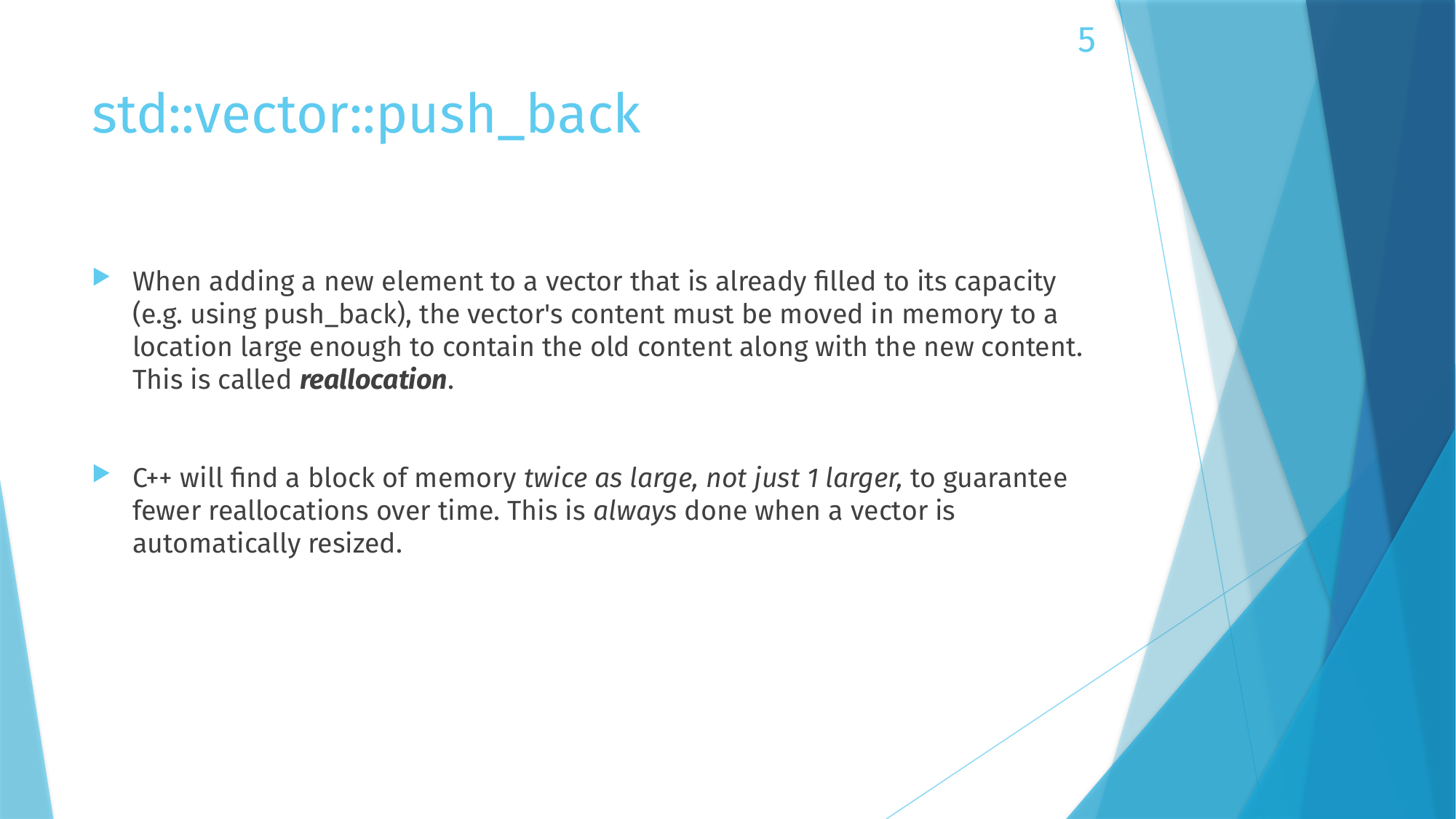

5
# std::vector::push_back
When adding a new element to a vector that is already filled to its capacity (e.g. using push_back), the vector's content must be moved in memory to a location large enough to contain the old content along with the new content. This is called reallocation.

C++ will find a block of memory twice as large, not just 1 larger, to guarantee fewer reallocations over time. This is always done when a vector is automatically resized.